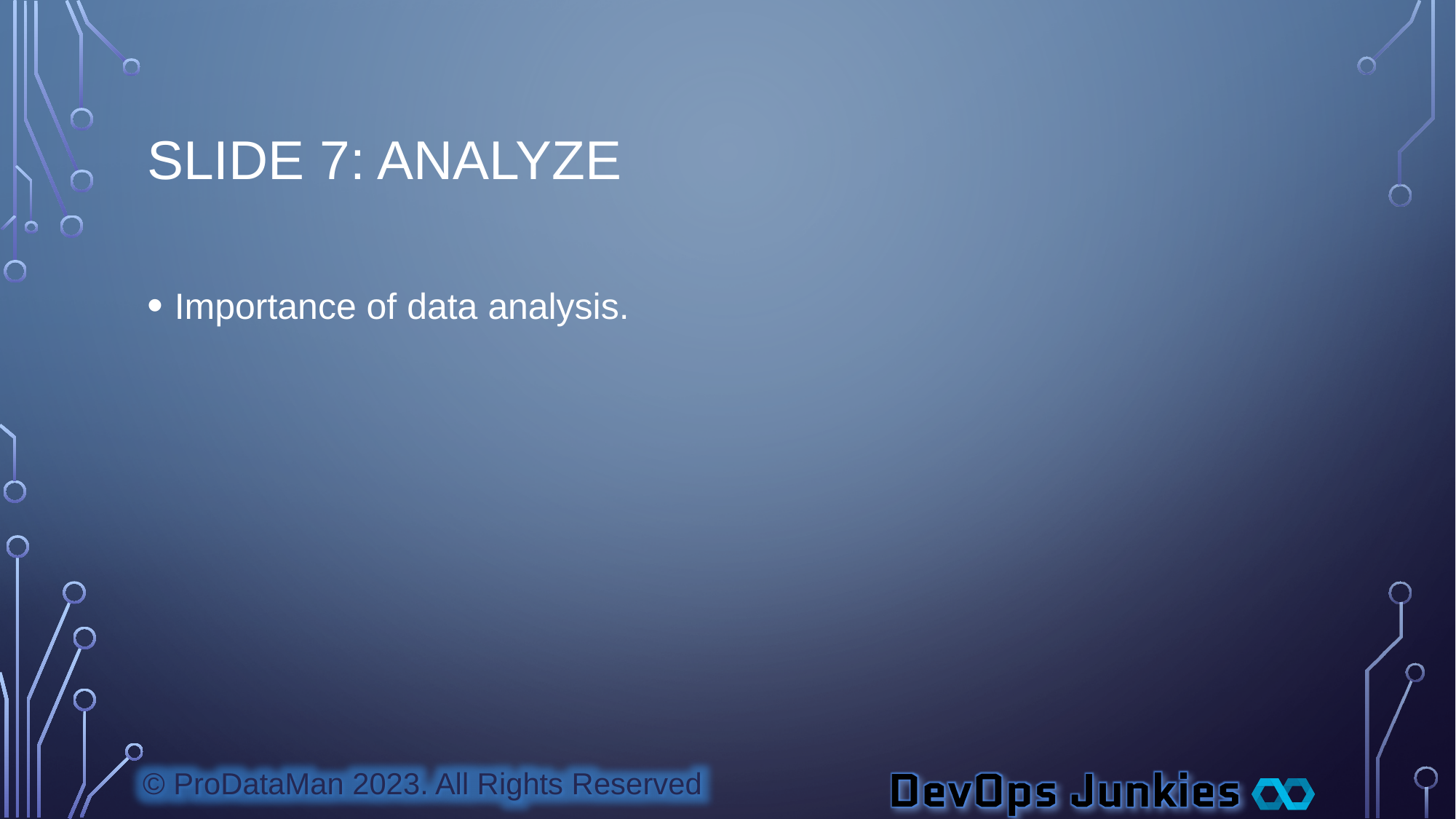

# Slide 7: Analyze
Importance of data analysis.